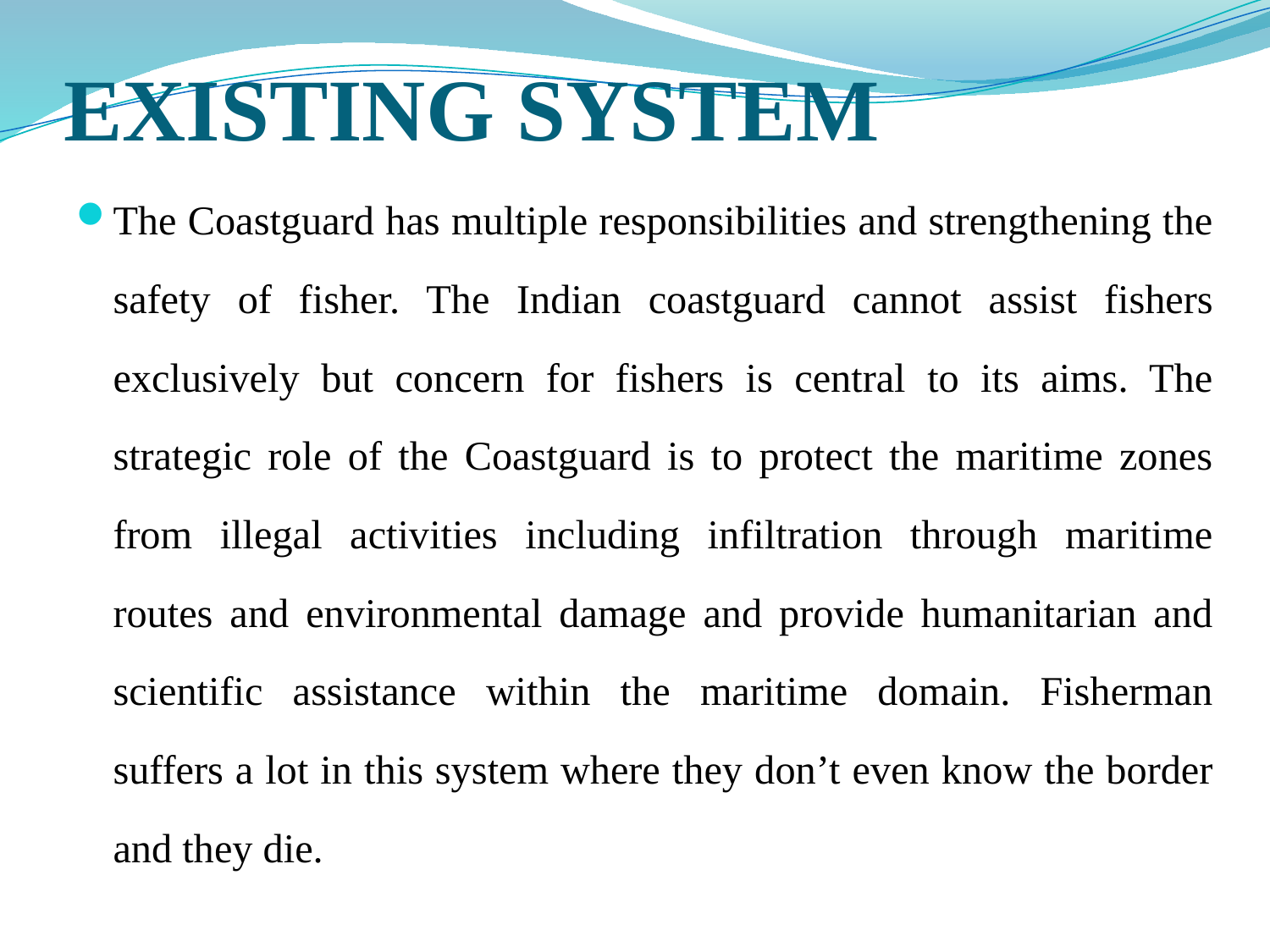

# EXISTING SYSTEM
The Coastguard has multiple responsibilities and strengthening the safety of fisher. The Indian coastguard cannot assist fishers exclusively but concern for fishers is central to its aims. The strategic role of the Coastguard is to protect the maritime zones from illegal activities including infiltration through maritime routes and environmental damage and provide humanitarian and scientific assistance within the maritime domain. Fisherman suffers a lot in this system where they don’t even know the border and they die.